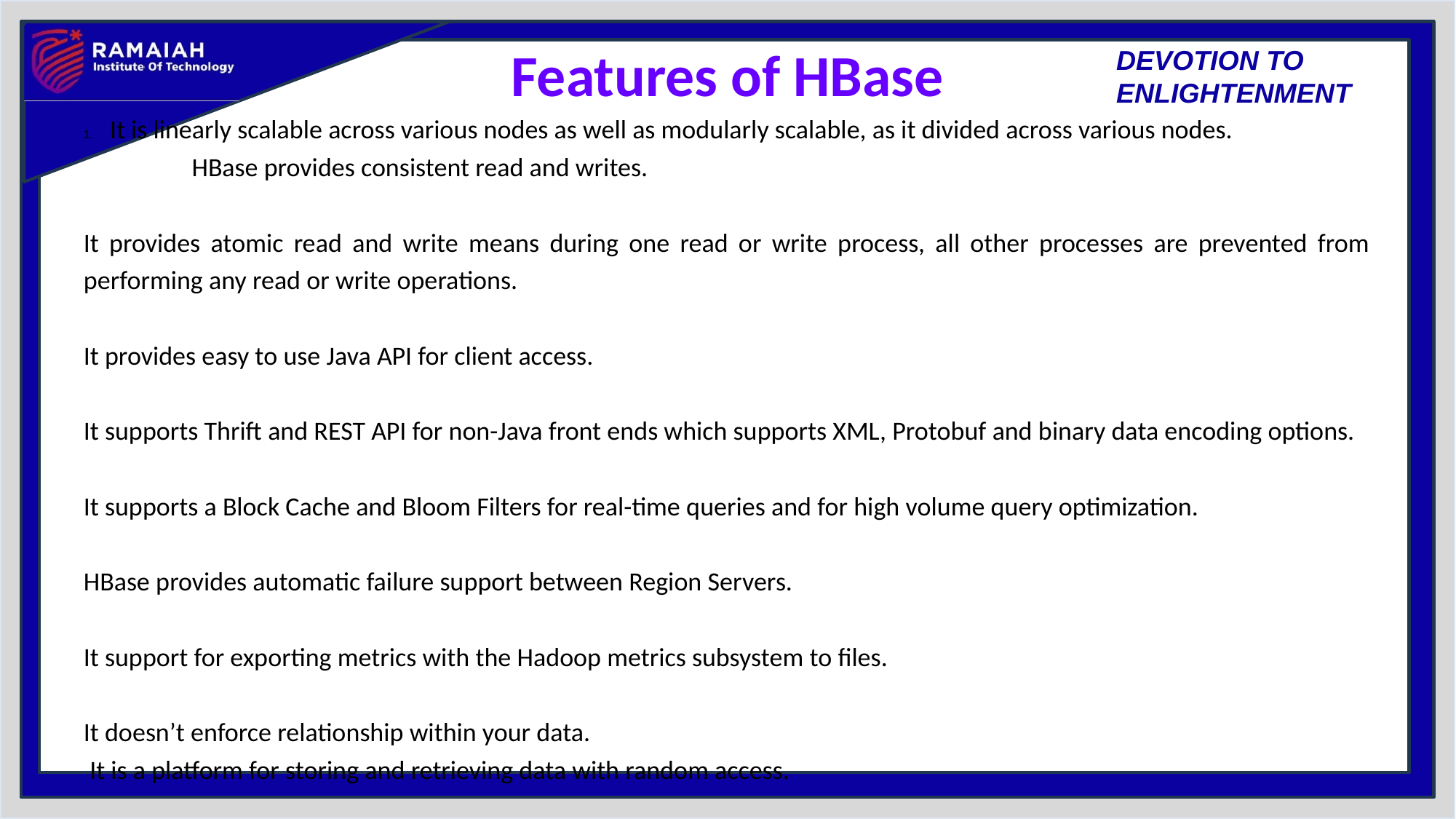

# Features of HBase
1.	It is linearly scalable across various nodes as well as modularly scalable, as it divided across various nodes.
                  HBase provides consistent read and writes.

It provides atomic read and write means during one read or write process, all other processes are prevented from performing any read or write operations.

It provides easy to use Java API for client access.

It supports Thrift and REST API for non-Java front ends which supports XML, Protobuf and binary data encoding options.

It supports a Block Cache and Bloom Filters for real-time queries and for high volume query optimization.

HBase provides automatic failure support between Region Servers.

It support for exporting metrics with the Hadoop metrics subsystem to files.

It doesn’t enforce relationship within your data.
 It is a platform for storing and retrieving data with random access.